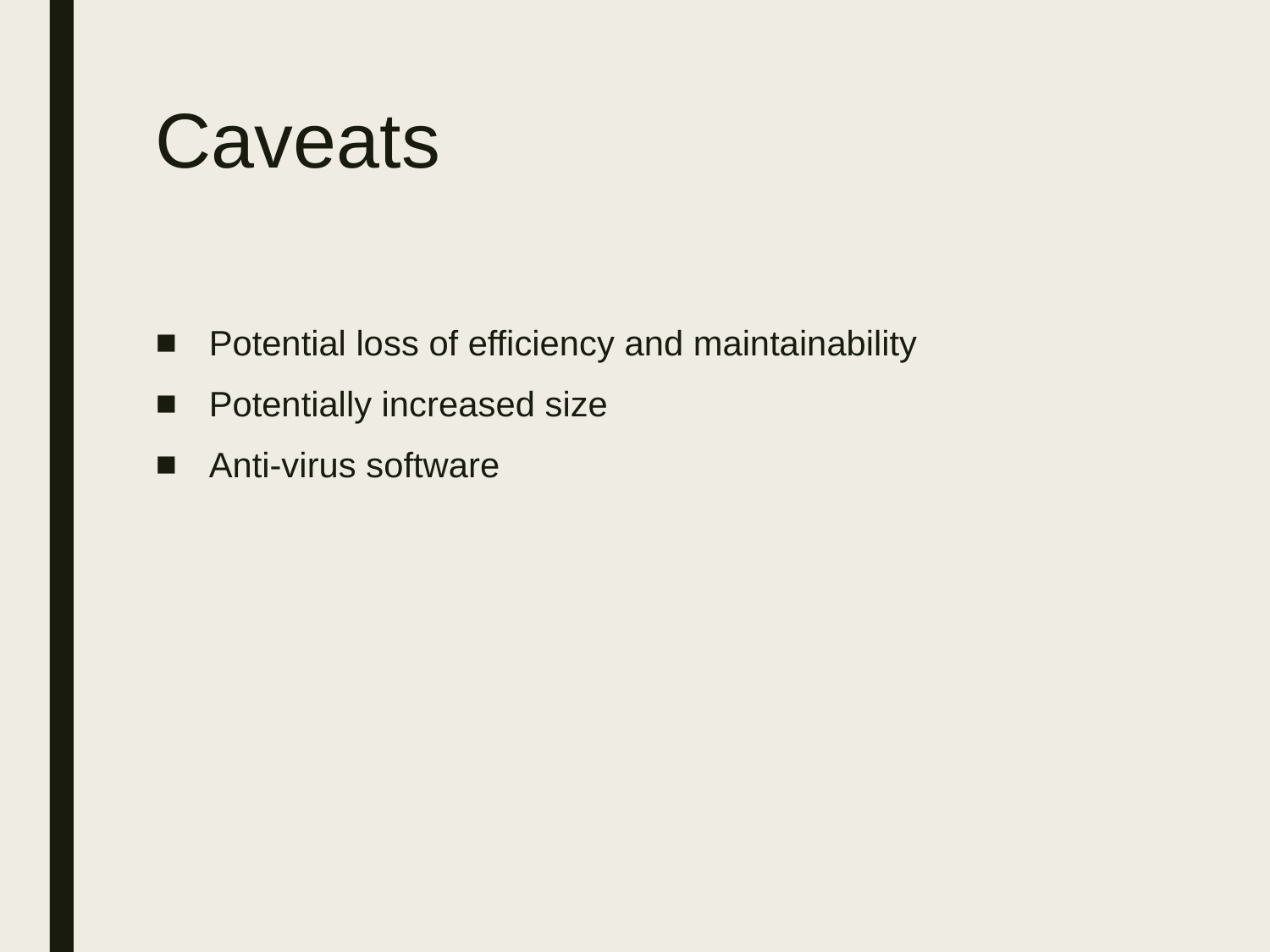

# Caveats
Potential loss of efficiency and maintainability
Potentially increased size
Anti-virus software